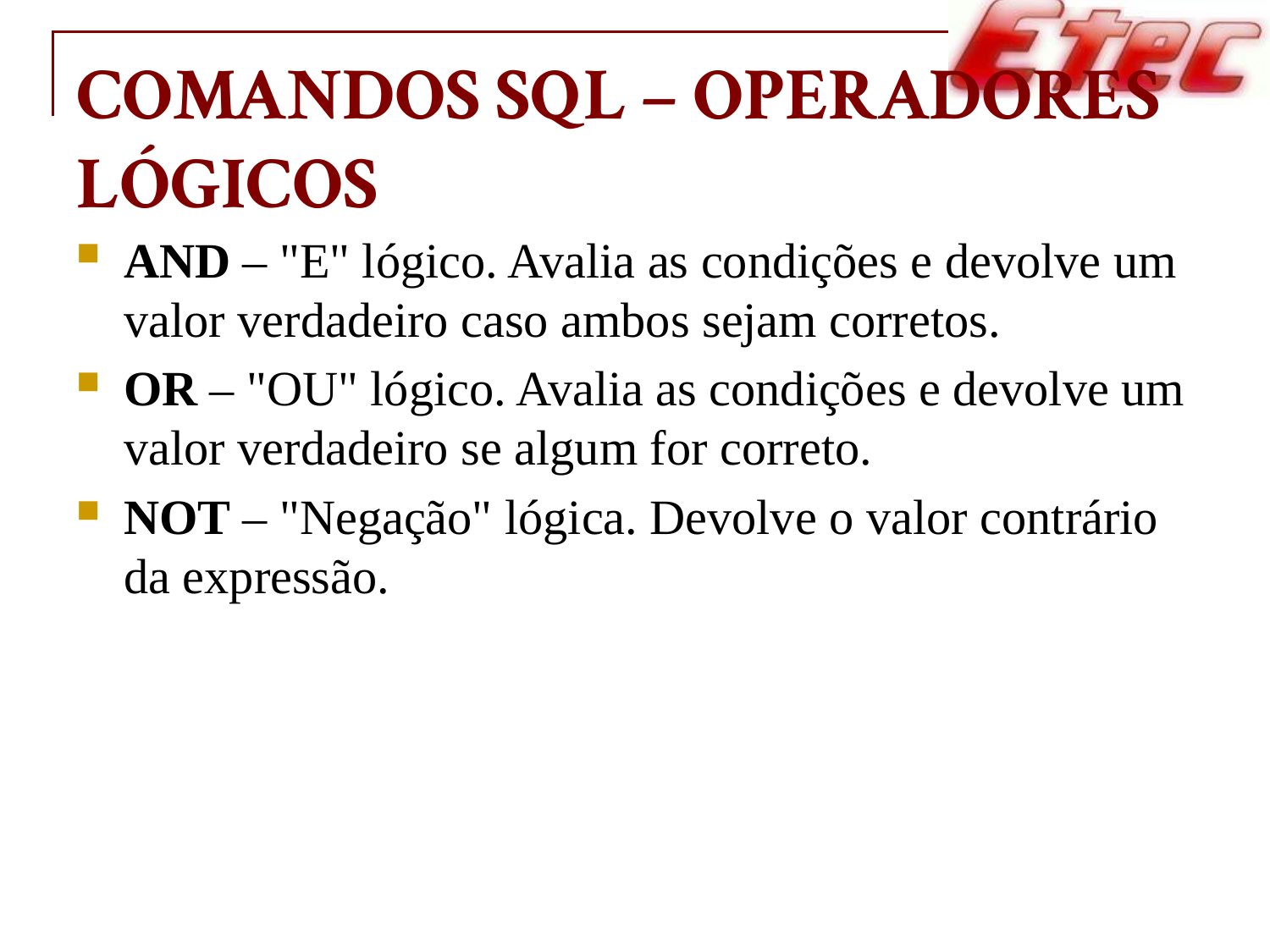

# Comandos SQL – Operadores Lógicos
AND – "E" lógico. Avalia as condições e devolve um valor verdadeiro caso ambos sejam corretos.
OR – "OU" lógico. Avalia as condições e devolve um valor verdadeiro se algum for correto.
NOT – "Negação" lógica. Devolve o valor contrário da expressão.